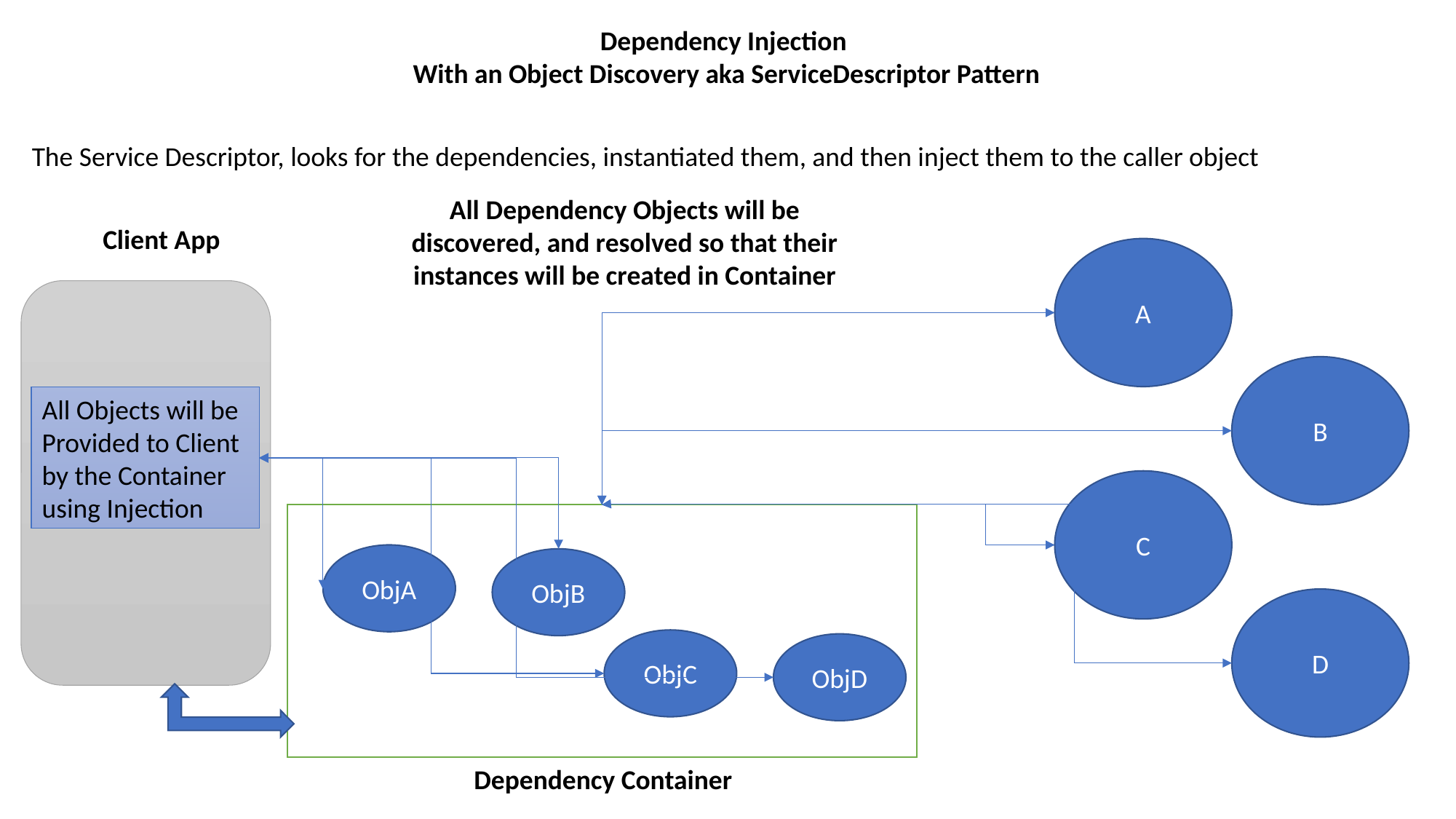

Dependency Injection
With an Object Discovery aka ServiceDescriptor Pattern
The Service Descriptor, looks for the dependencies, instantiated them, and then inject them to the caller object
All Dependency Objects will be discovered, and resolved so that their instances will be created in Container
Client App
A

B
All Objects will be Provided to Client by the Container using Injection
C

ObjA
ObjB
D
ObjC
ObjD

Dependency Container